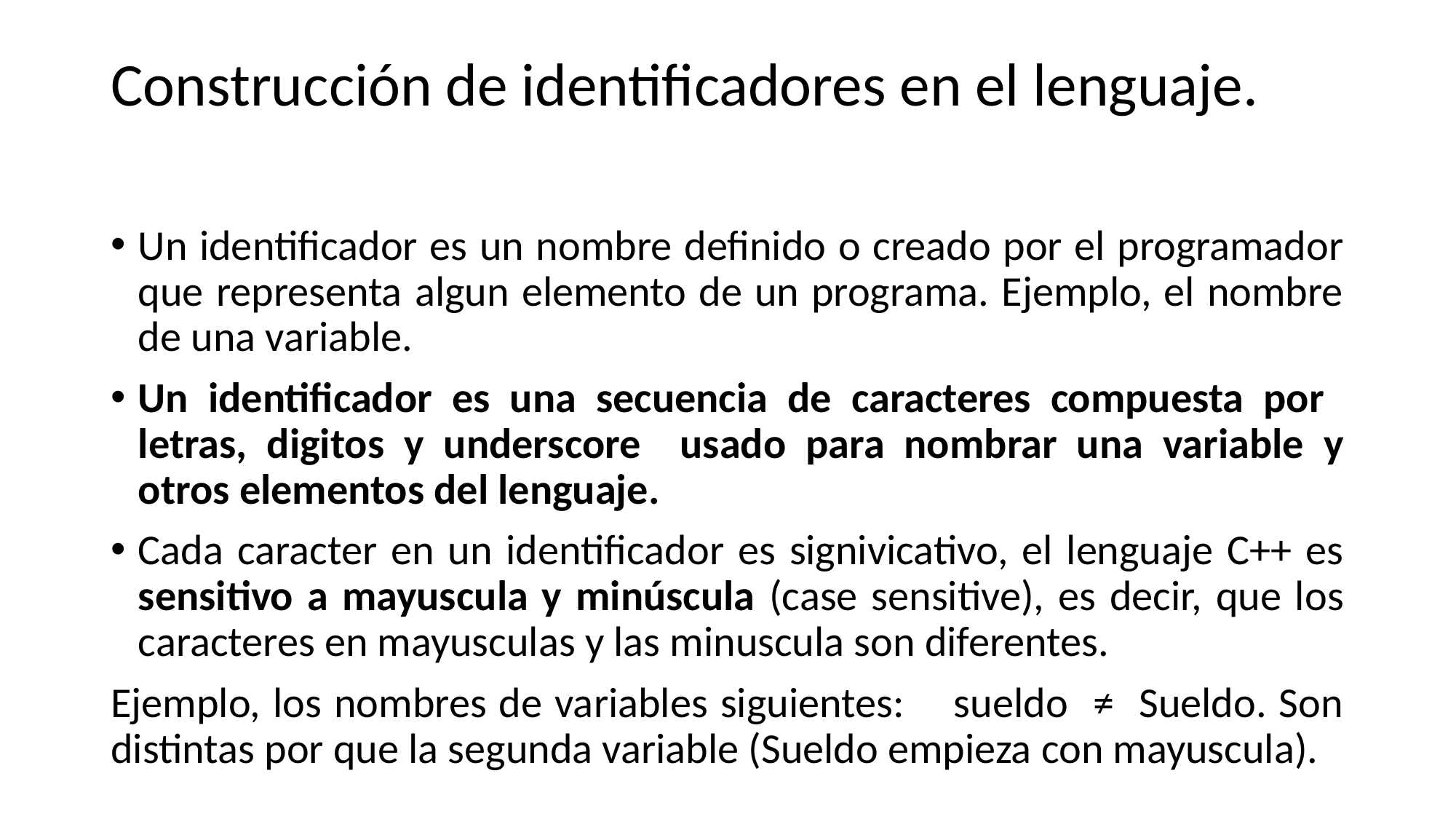

# Construcción de identificadores en el lenguaje.
Un identificador es un nombre definido o creado por el programador que representa algun elemento de un programa. Ejemplo, el nombre de una variable.
Un identificador es una secuencia de caracteres compuesta por  letras, digitos y underscore  usado para nombrar una variable y otros elementos del lenguaje.
Cada caracter en un identificador es signivicativo, el lenguaje C++ es sensitivo a mayuscula y minúscula (case sensitive), es decir, que los caracteres en mayusculas y las minuscula son diferentes.
Ejemplo, los nombres de variables siguientes:    sueldo  ≠  Sueldo. Son distintas por que la segunda variable (Sueldo empieza con mayuscula).